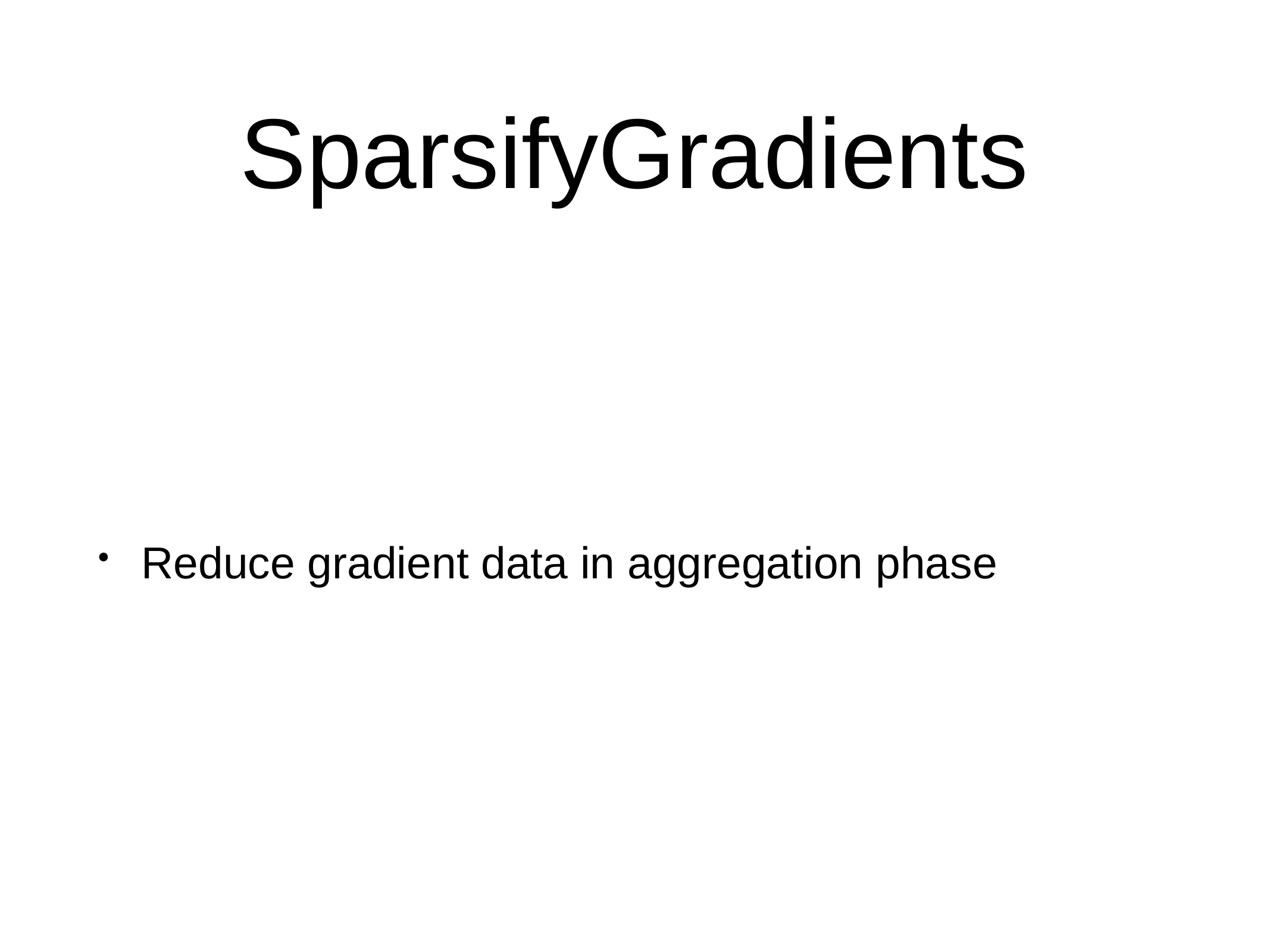

# SparsifyGradients
Reduce gradient data in aggregation phase